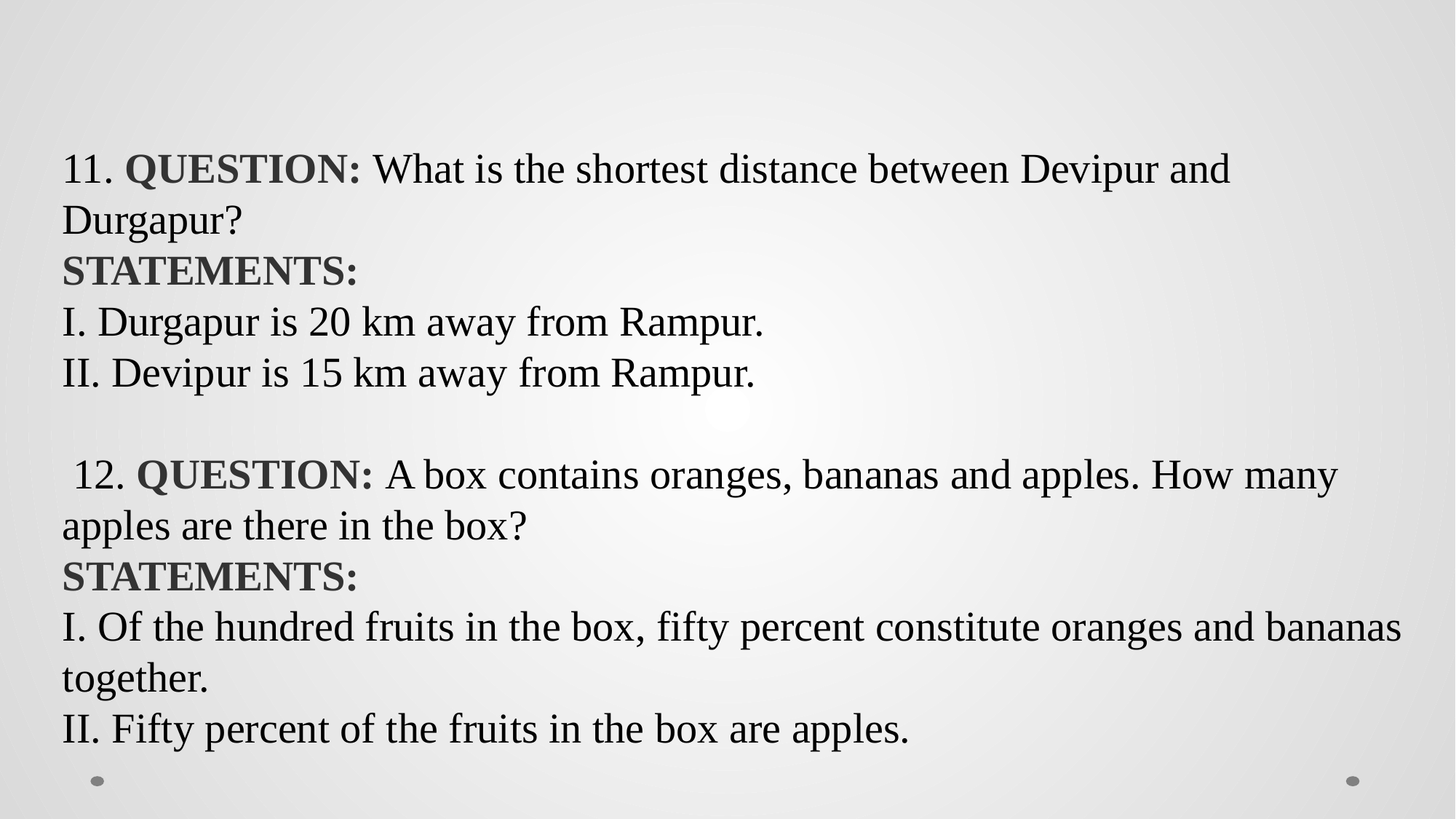

11. QUESTION: What is the shortest distance between Devipur and Durgapur?
STATEMENTS:
I. Durgapur is 20 km away from Rampur.
II. Devipur is 15 km away from Rampur.

 12. QUESTION: A box contains oranges, bananas and apples. How many apples are there in the box?
STATEMENTS:
I. Of the hundred fruits in the box, fifty percent constitute oranges and bananas together.
II. Fifty percent of the fruits in the box are apples.